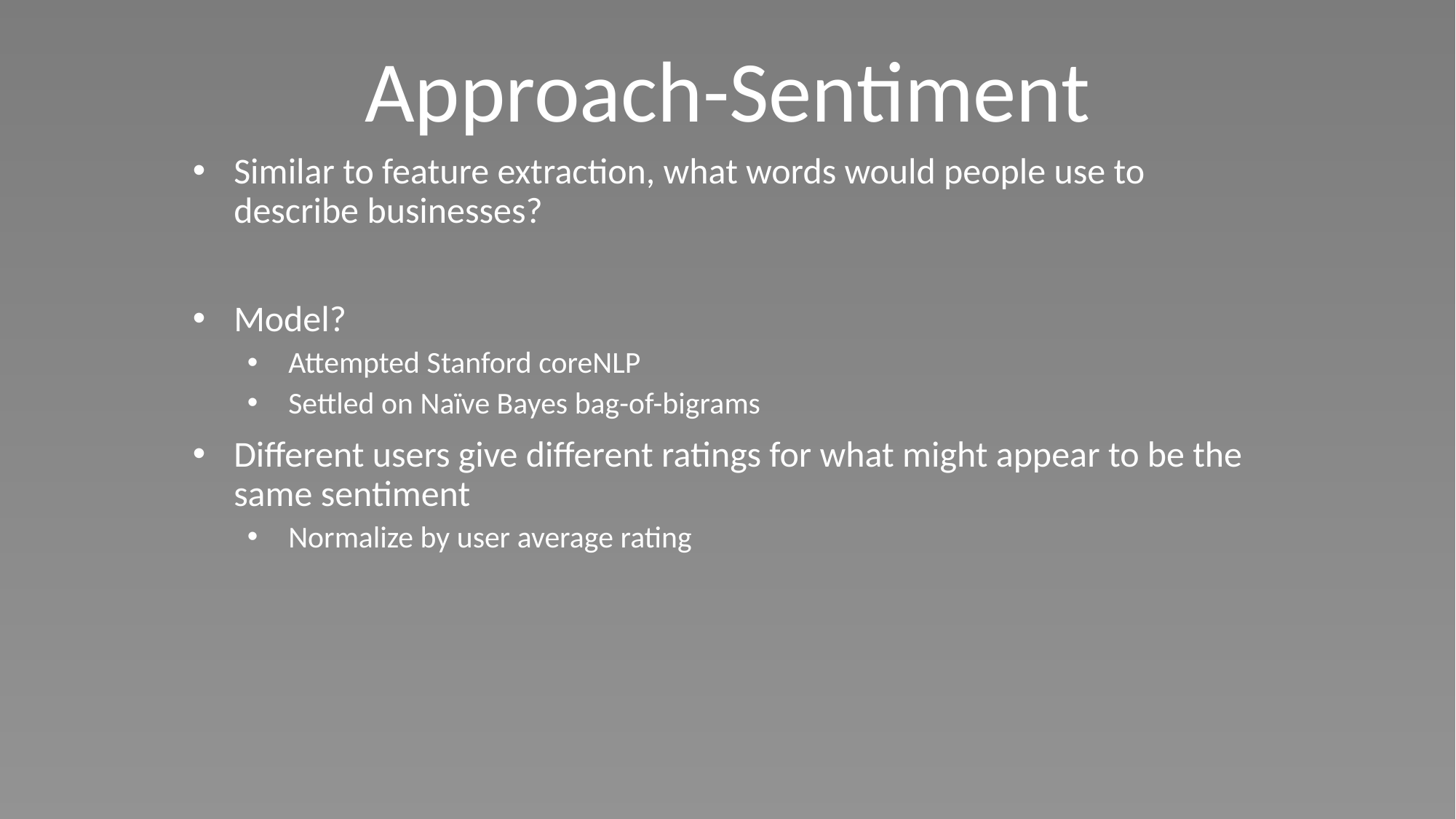

# Approach-Sentiment
Similar to feature extraction, what words would people use to describe businesses?

Model?
Attempted Stanford coreNLP
Settled on Naïve Bayes bag-of-bigrams
Different users give different ratings for what might appear to be the same sentiment
Normalize by user average rating